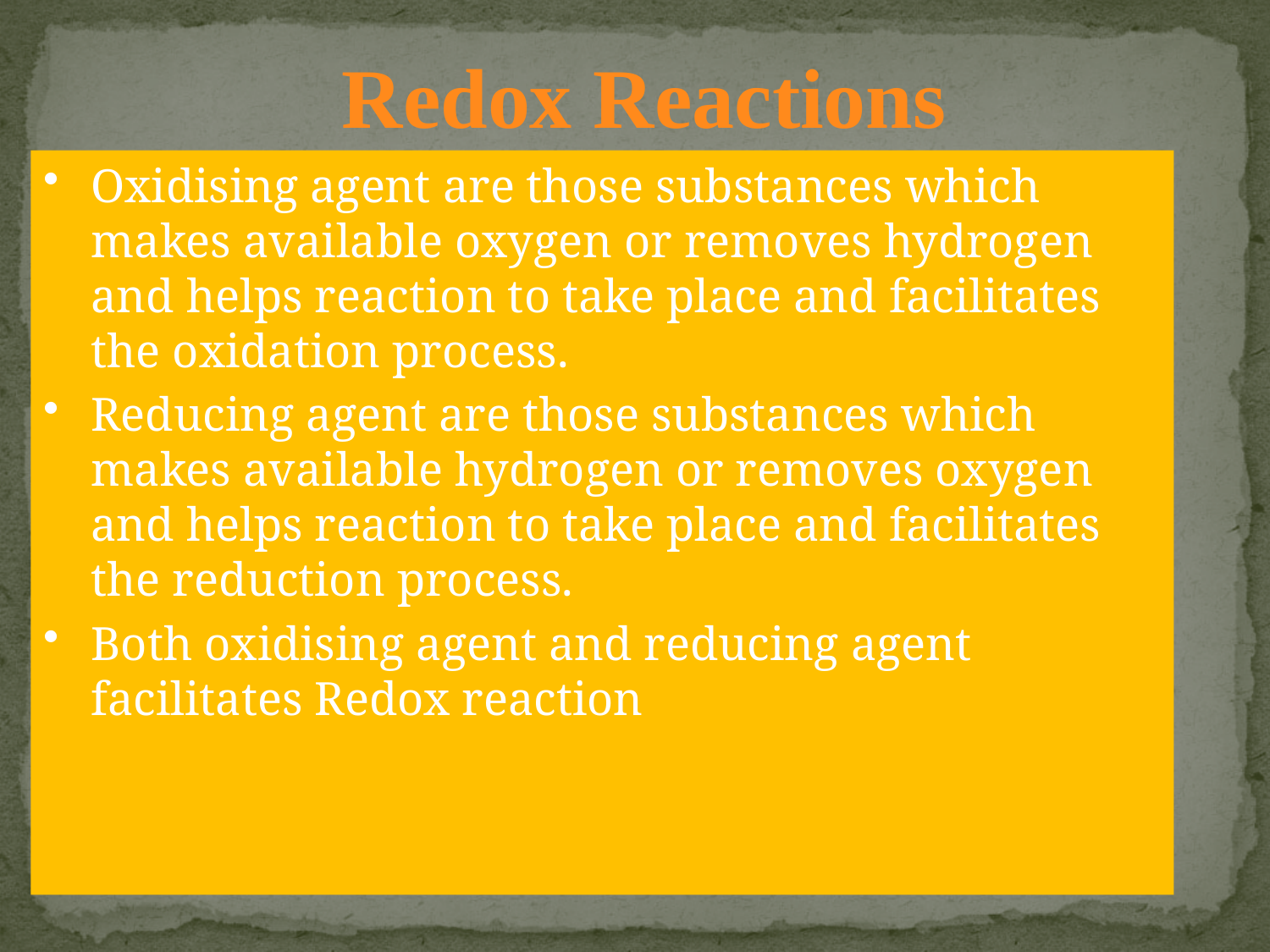

Redox Reactions
Oxidising agent are those substances which makes available oxygen or removes hydrogen and helps reaction to take place and facilitates the oxidation process.
Reducing agent are those substances which makes available hydrogen or removes oxygen and helps reaction to take place and facilitates the reduction process.
Both oxidising agent and reducing agent facilitates Redox reaction